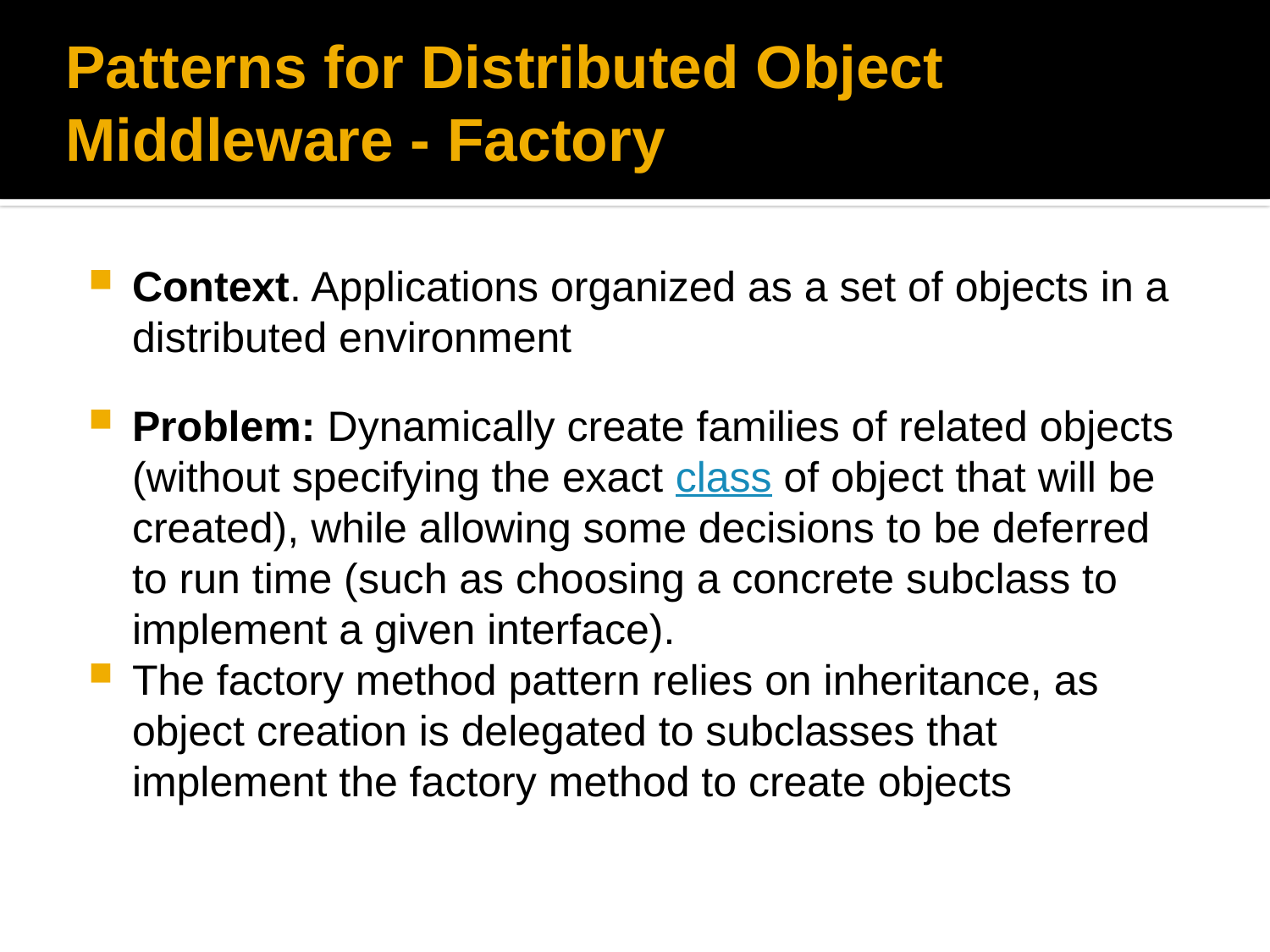

# Patterns for Distributed Object Middleware - Factory
Context. Applications organized as a set of objects in a distributed environment
Problem: Dynamically create families of related objects (without specifying the exact class of object that will be created), while allowing some decisions to be deferred to run time (such as choosing a concrete subclass to implement a given interface).
The factory method pattern relies on inheritance, as object creation is delegated to subclasses that implement the factory method to create objects